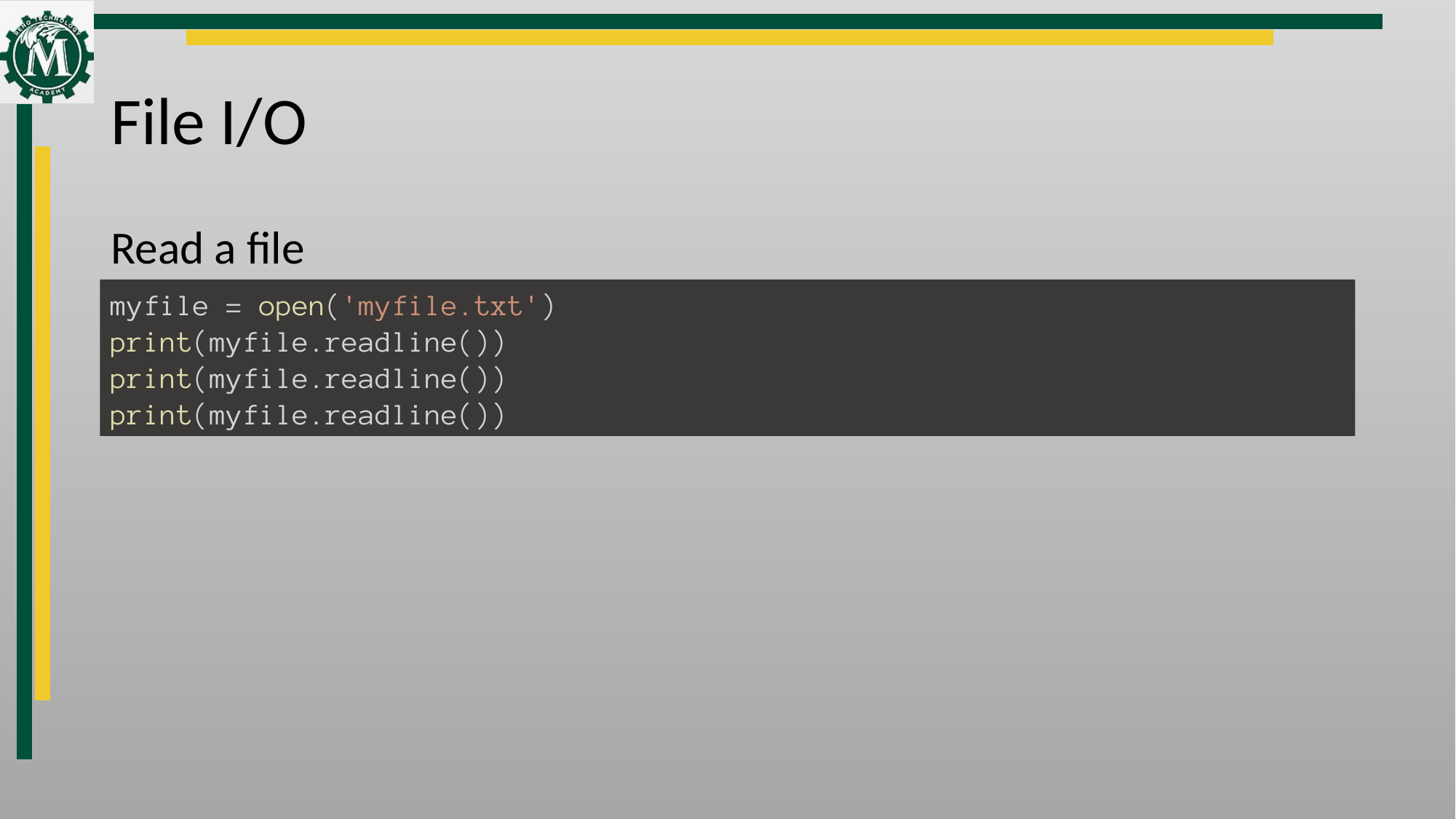

# File I/O
Read a file
myfile = open('myfile.txt')
print(myfile.readline())
print(myfile.readline())
print(myfile.readline())